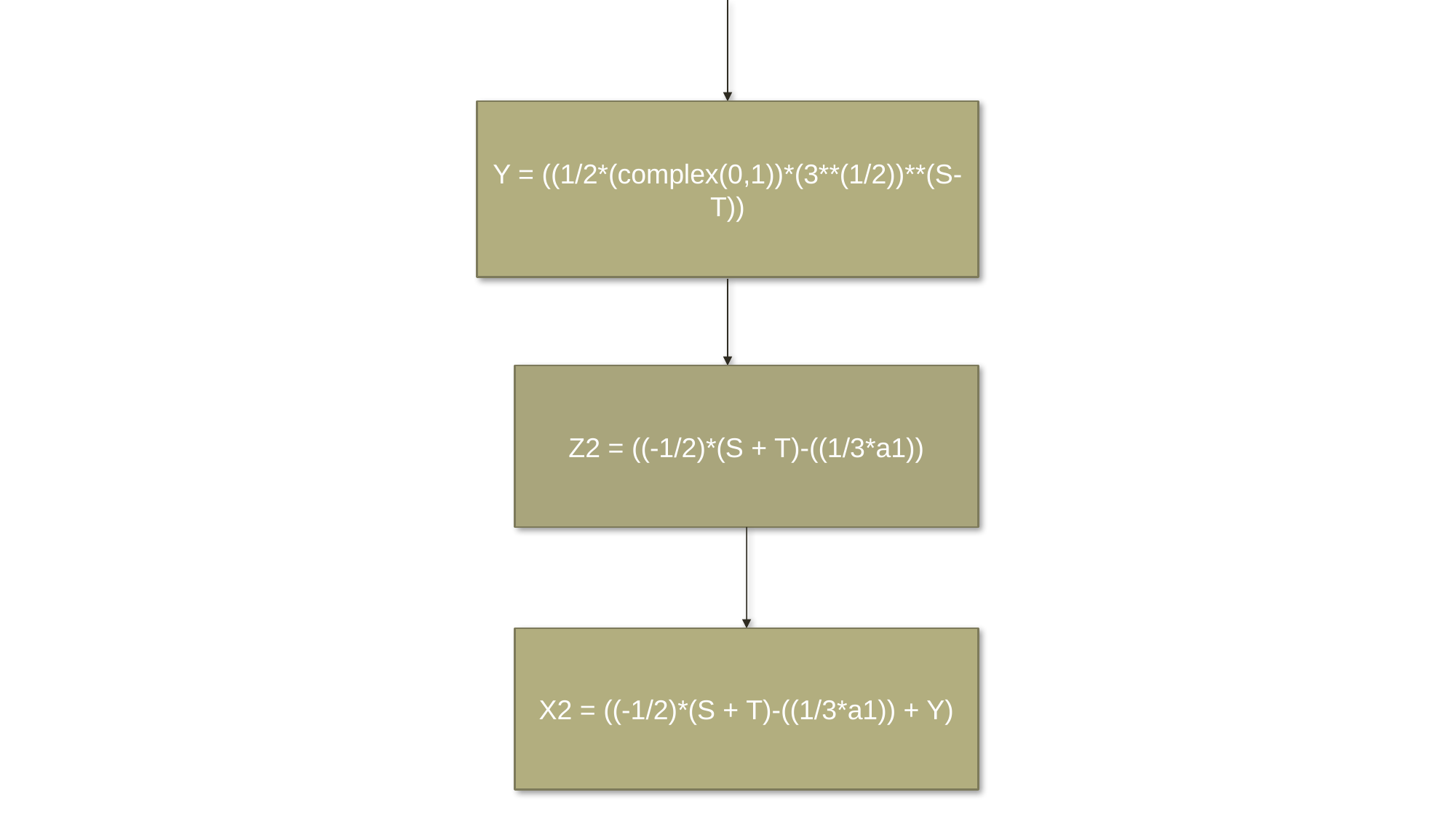

Y = ((1/2*(complex(0,1))*(3**(1/2))**(S-T))
Z2 = ((-1/2)*(S + T)-((1/3*a1))
X2 = ((-1/2)*(S + T)-((1/3*a1)) + Y)